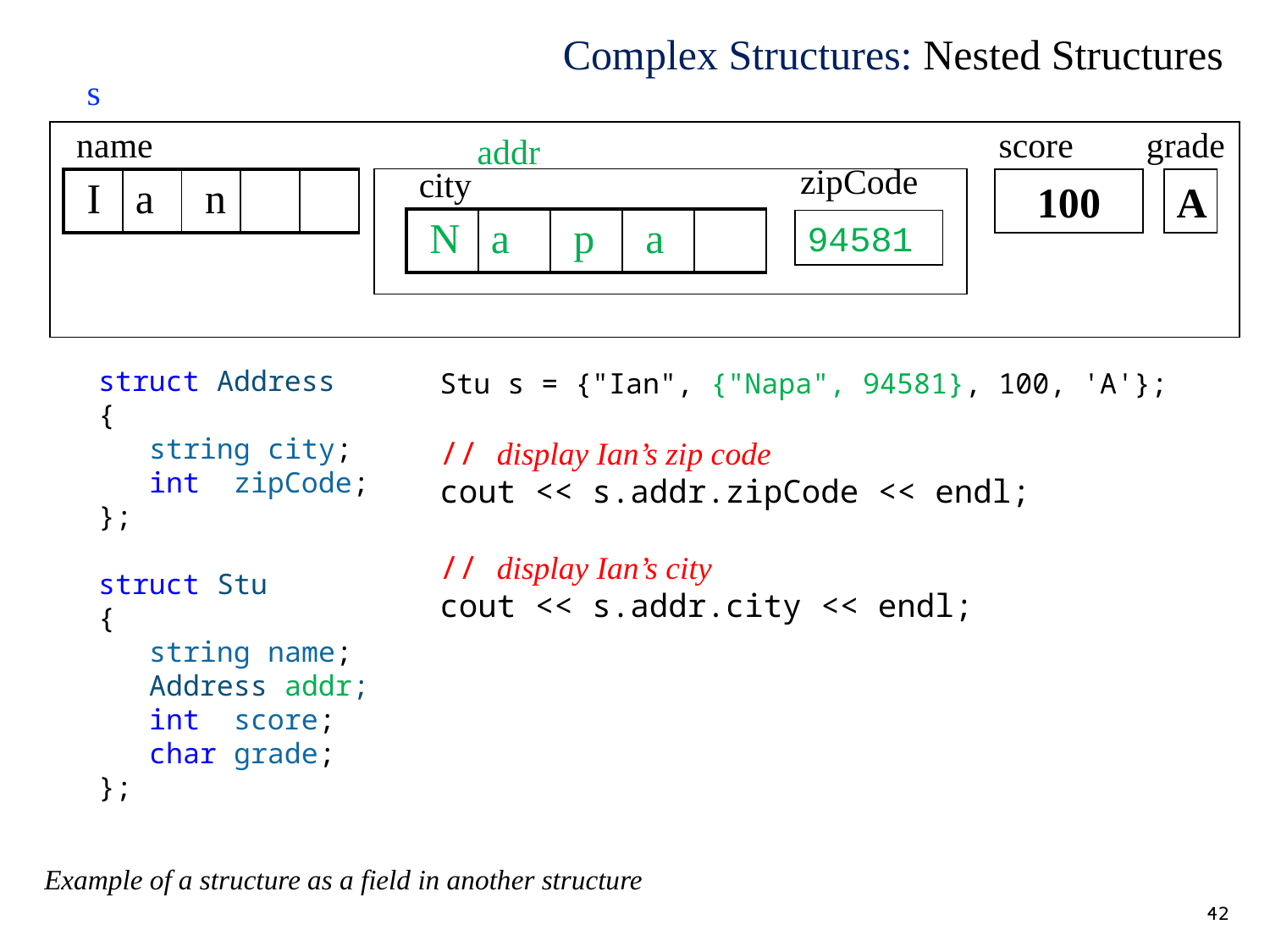

Complex Structures: Nested Structures
s
name
score
grade

addr
zipCode
city

94581
100
A
| I | a | n |  |  |
| --- | --- | --- | --- | --- |
| N | a | p | a |  |
| --- | --- | --- | --- | --- |
struct Address
{
   string city;
   int  zipCode;
};

struct Stu
{
   string name;
   Address addr;
   int  score;
   char grade;
};
Stu s = {"Ian", {"Napa", 94581}, 100, 'A'};

// display Ian’s zip code
cout << s.addr.zipCode << endl;

// display Ian’s city
cout << s.addr.city << endl;
Example of a structure as a field in another structure
42